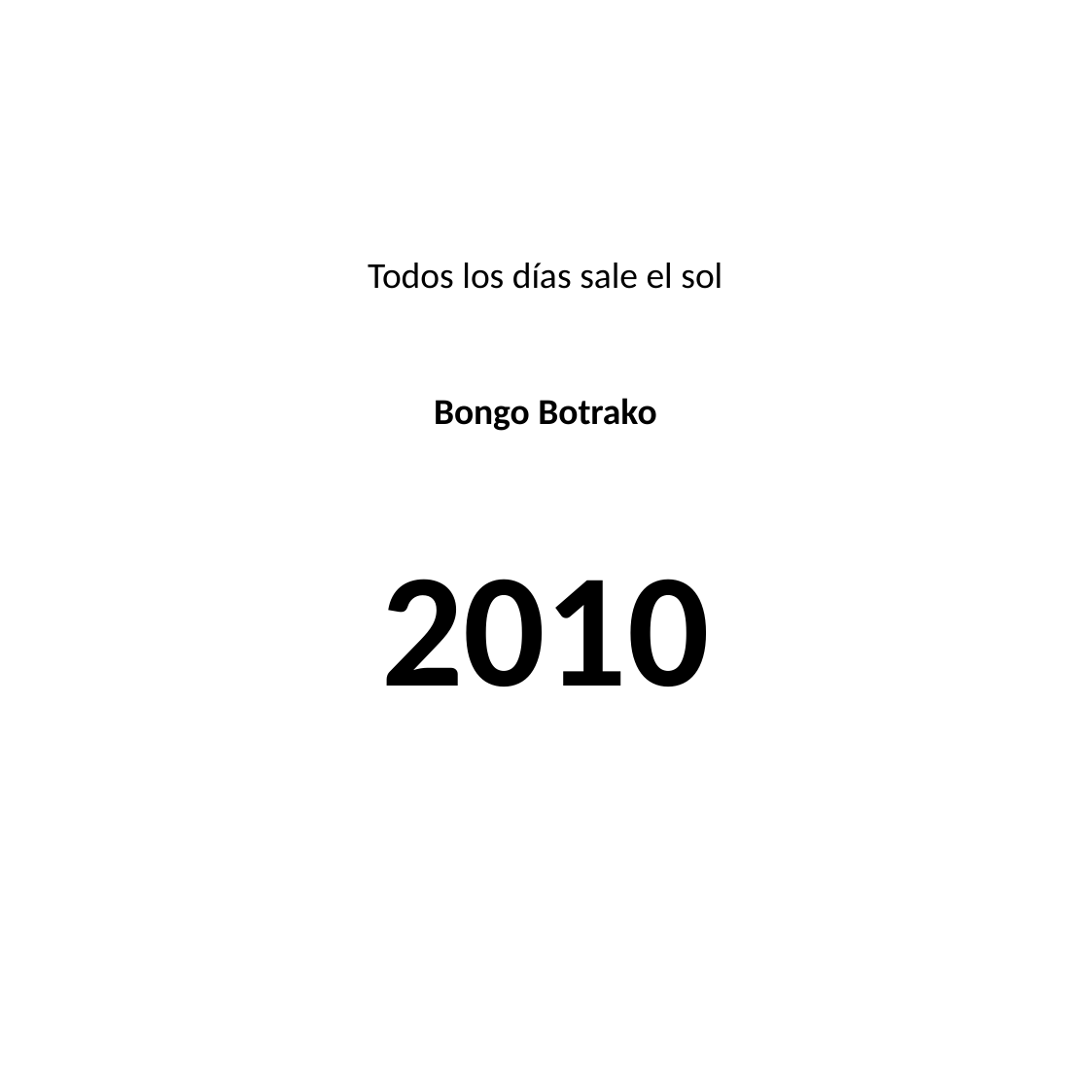

#

Todos los días sale el sol

Bongo Botrako

2010